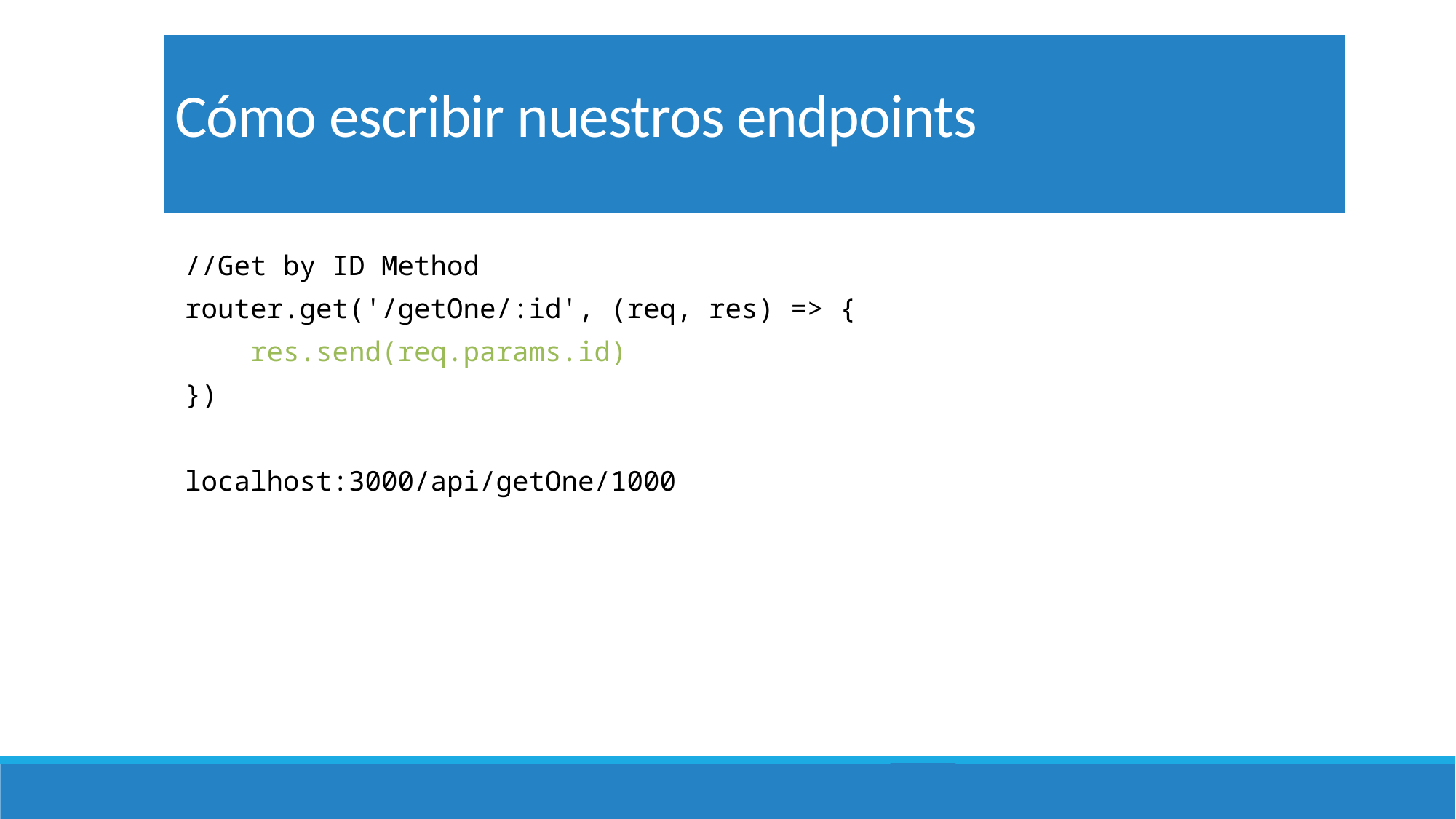

# Cómo escribir nuestros endpoints
//Get by ID Method
router.get('/getOne/:id', (req, res) => {
    res.send(req.params.id)
})

localhost:3000/api/getOne/1000